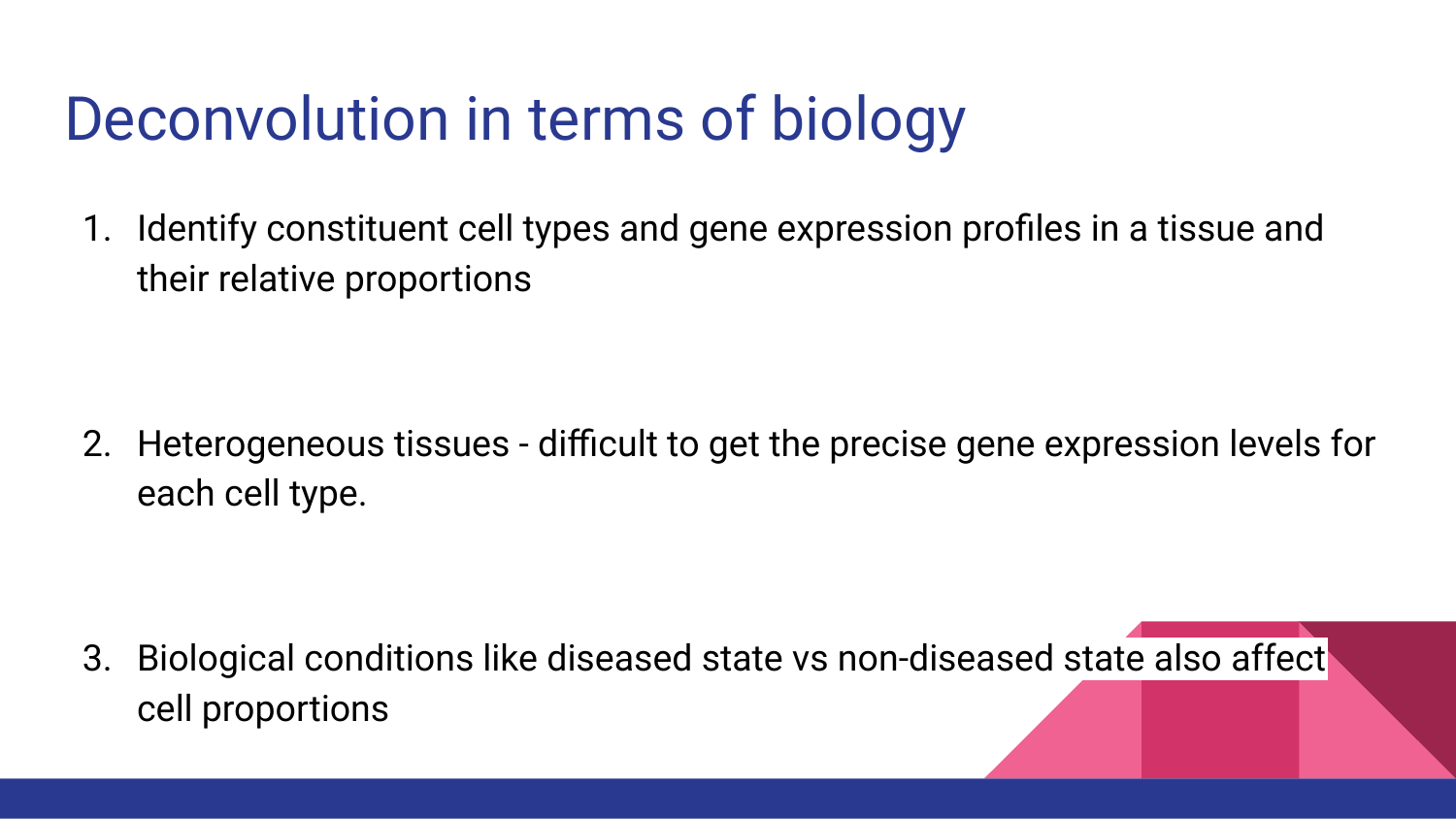

# Deconvolution in terms of biology
Identify constituent cell types and gene expression profiles in a tissue and their relative proportions

Heterogeneous tissues - difficult to get the precise gene expression levels for each cell type.

Biological conditions like diseased state vs non-diseased state also affect cell proportions